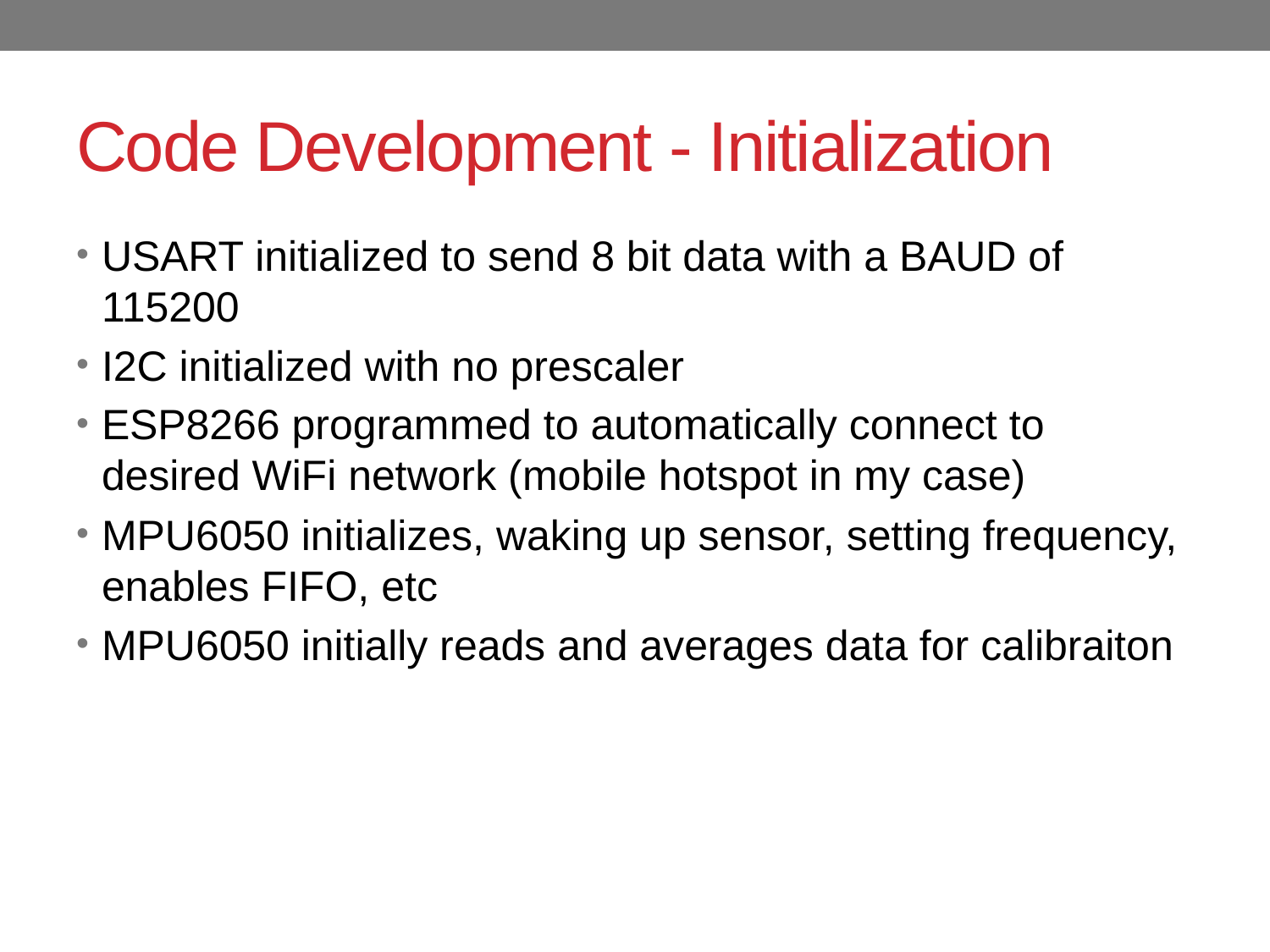

# Code Development - Initialization
USART initialized to send 8 bit data with a BAUD of 115200
I2C initialized with no prescaler
ESP8266 programmed to automatically connect to desired WiFi network (mobile hotspot in my case)
MPU6050 initializes, waking up sensor, setting frequency, enables FIFO, etc
MPU6050 initially reads and averages data for calibraiton